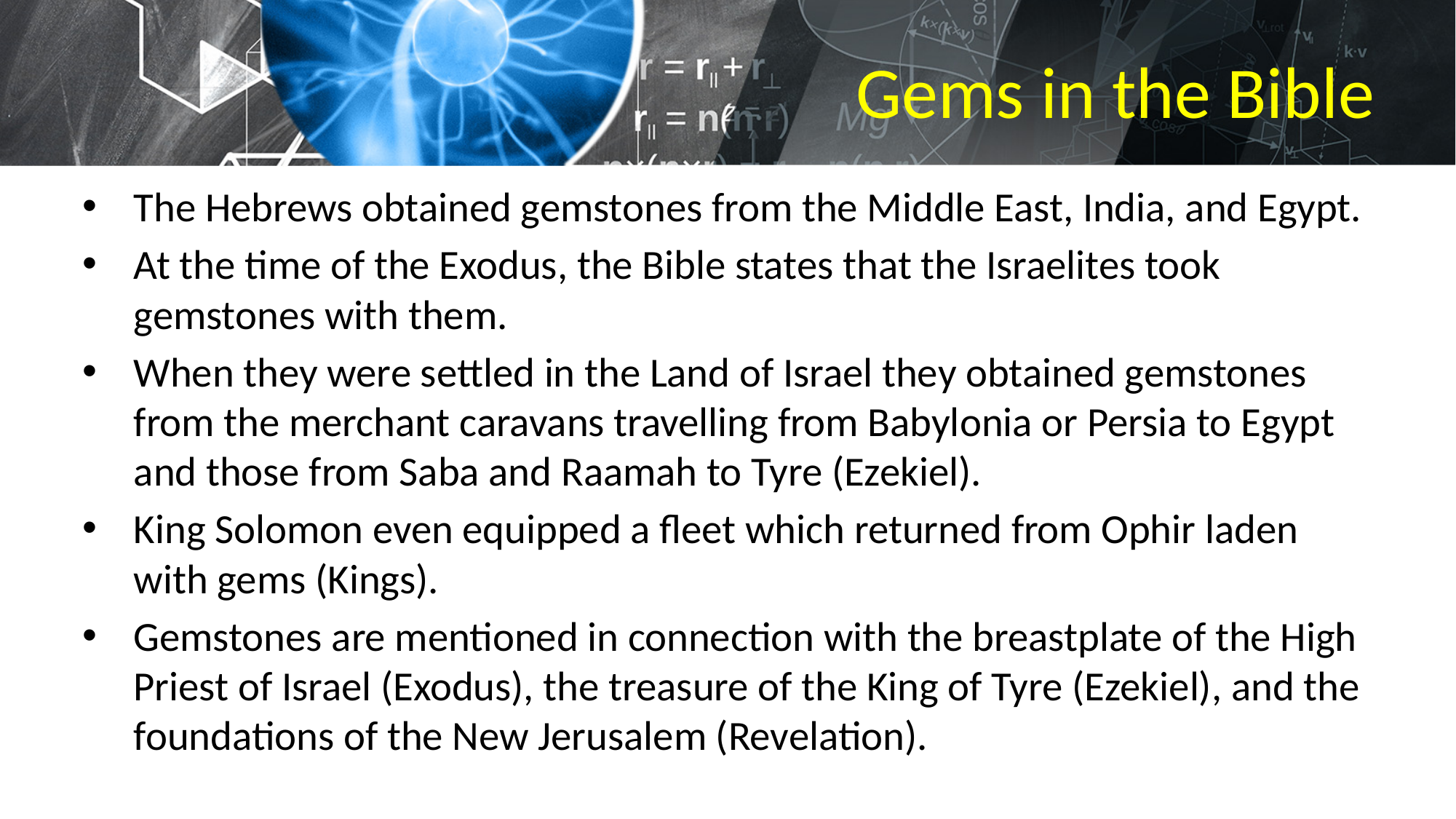

# Gems in the Bible
The Hebrews obtained gemstones from the Middle East, India, and Egypt.
At the time of the Exodus, the Bible states that the Israelites took gemstones with them.
When they were settled in the Land of Israel they obtained gemstones from the merchant caravans travelling from Babylonia or Persia to Egypt and those from Saba and Raamah to Tyre (Ezekiel).
King Solomon even equipped a fleet which returned from Ophir laden with gems (Kings).
Gemstones are mentioned in connection with the breastplate of the High Priest of Israel (Exodus), the treasure of the King of Tyre (Ezekiel), and the foundations of the New Jerusalem (Revelation).